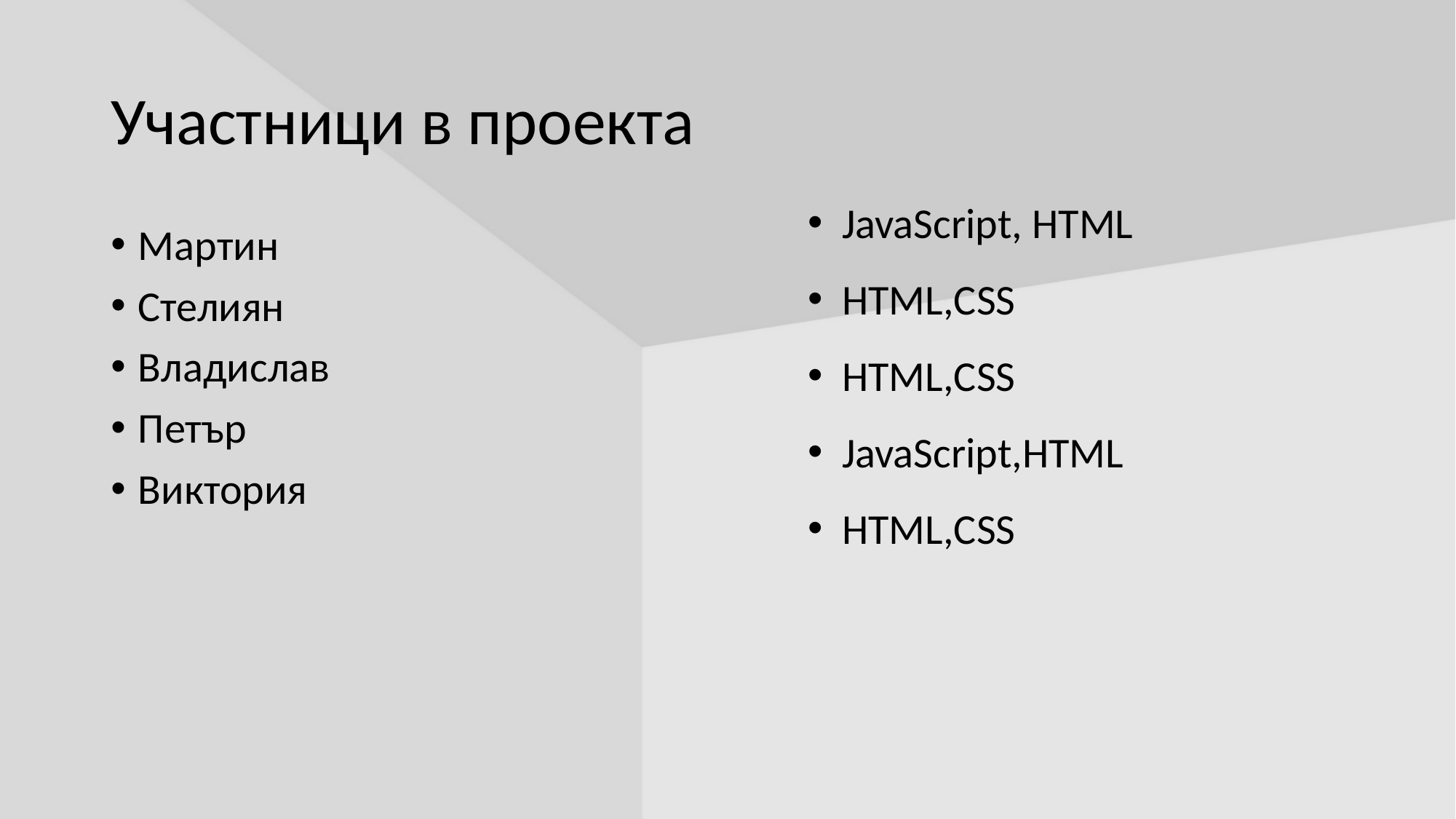

# Участници в проекта
JavaScript, HTML
HTML,CSS
HTML,CSS
JavaScript,HTML
HTML,CSS

Мартин
Стелиян
Владислав
Петър
Виктория